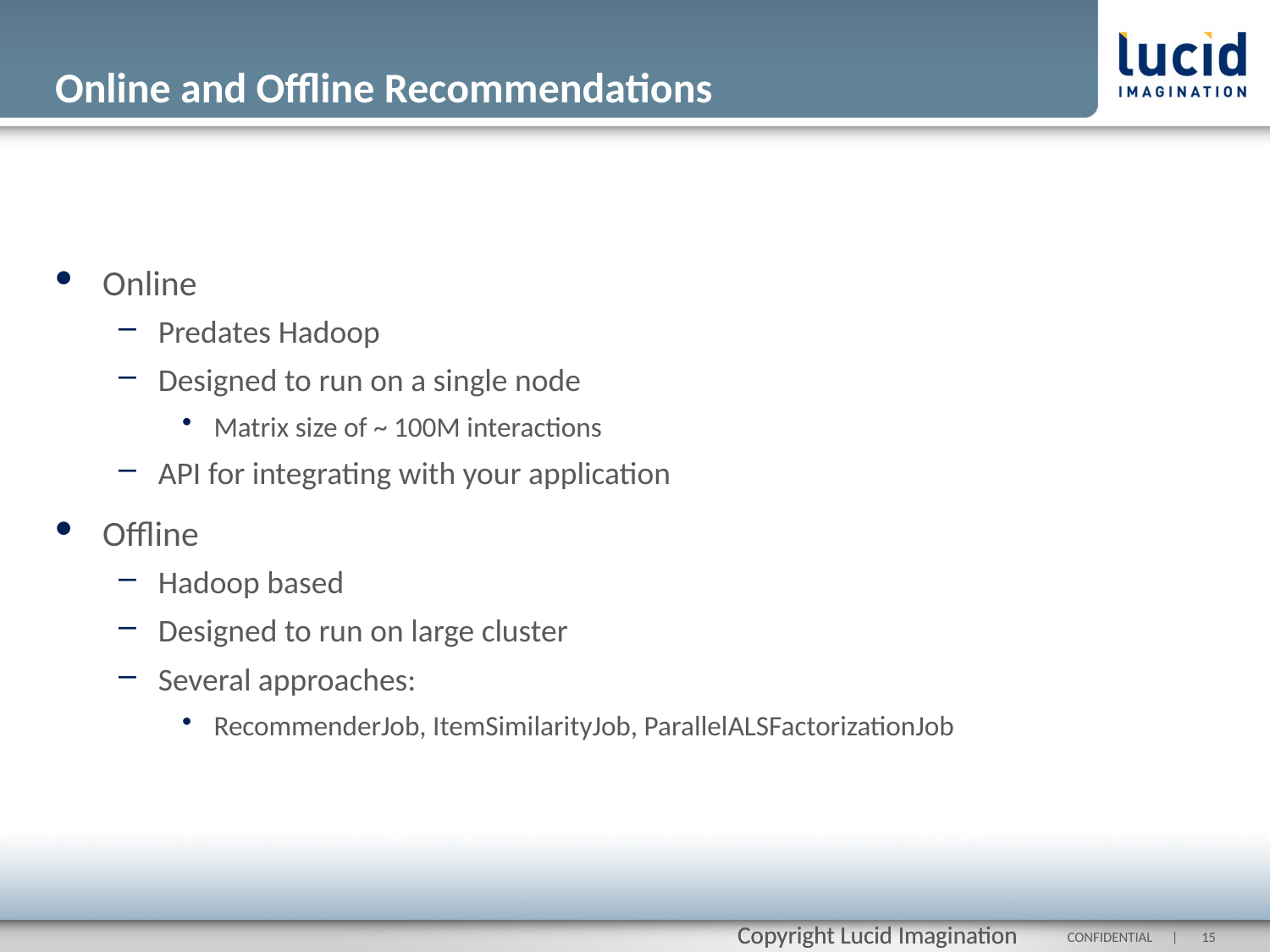

# Online and Offline Recommendations
Online
Predates Hadoop
Designed to run on a single node
Matrix size of ~ 100M interactions
API for integrating with your application
Offline
Hadoop based
Designed to run on large cluster
Several approaches:
RecommenderJob, ItemSimilarityJob, ParallelALSFactorizationJob